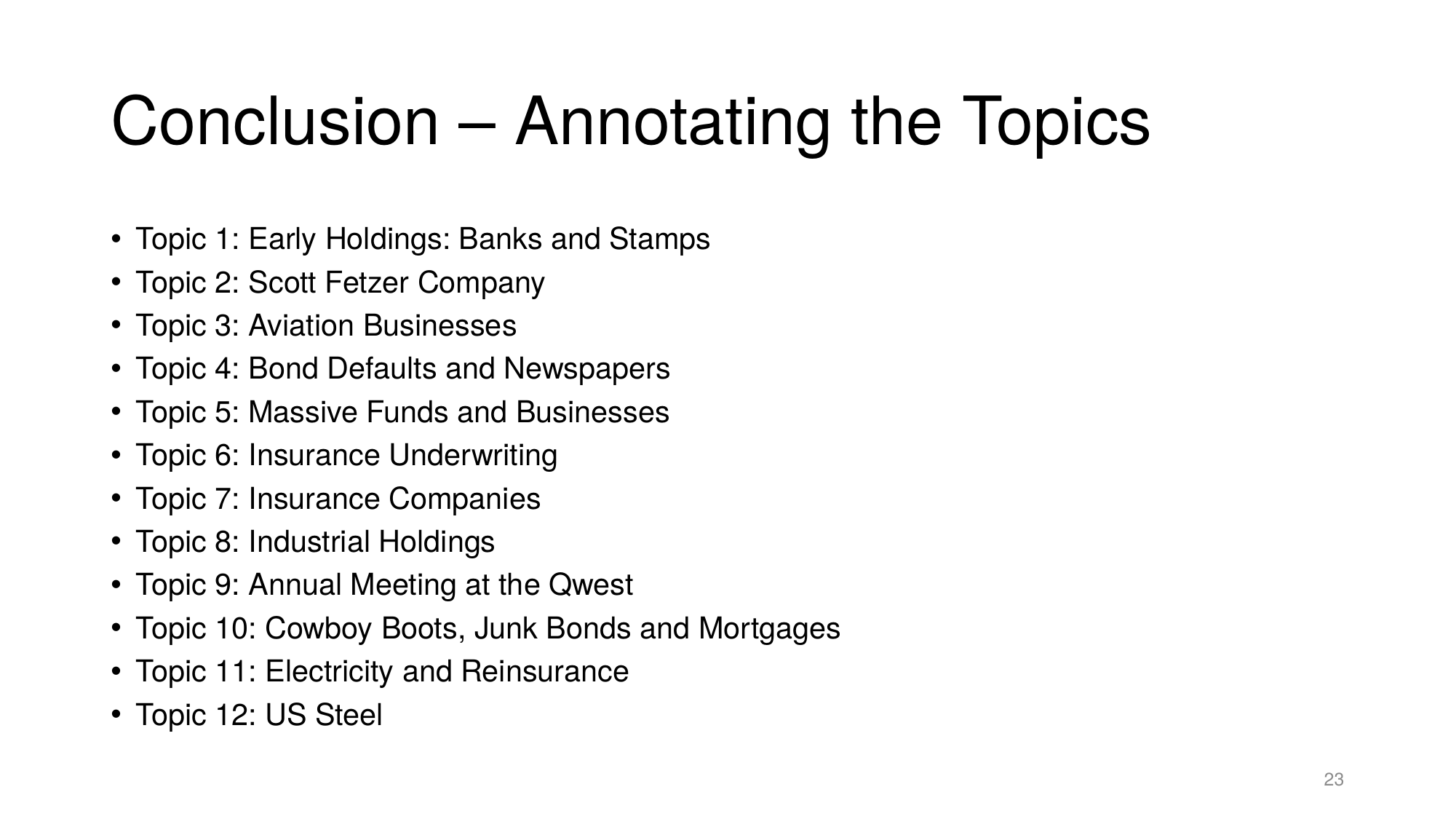

# Conclusion – Annotating the Topics
Topic 1: Early Holdings: Banks and Stamps
Topic 2: Scott Fetzer Company
Topic 3: Aviation Businesses
Topic 4: Bond Defaults and Newspapers
Topic 5: Massive Funds and Businesses
Topic 6: Insurance Underwriting
Topic 7: Insurance Companies
Topic 8: Industrial Holdings
Topic 9: Annual Meeting at the Qwest
Topic 10: Cowboy Boots, Junk Bonds and Mortgages
Topic 11: Electricity and Reinsurance
Topic 12: US Steel

23